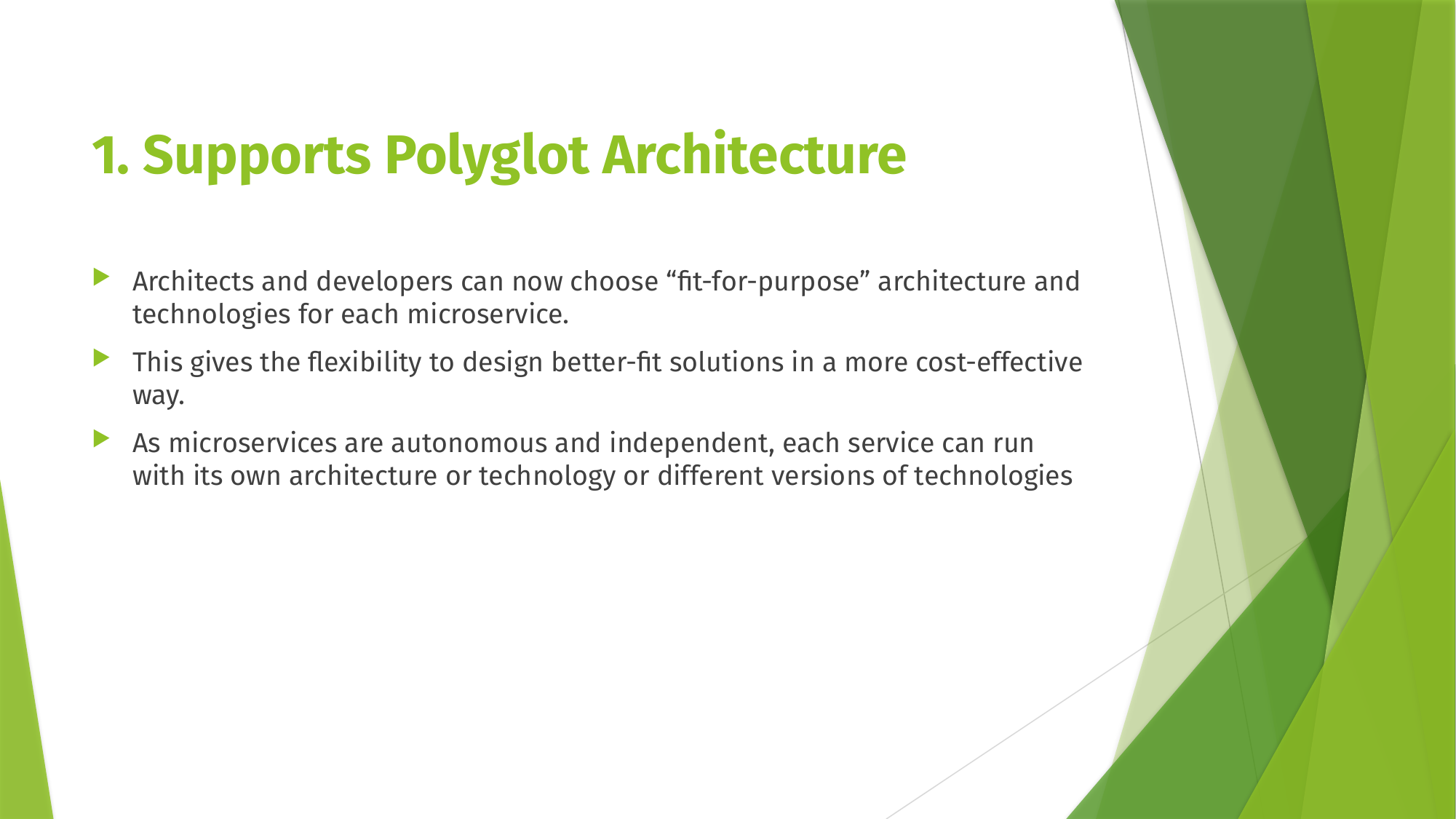

# 1. Supports Polyglot Architecture
Architects and developers can now choose “fit-for-purpose” architecture and technologies for each microservice.
This gives the flexibility to design better-fit solutions in a more cost-effective way.
As microservices are autonomous and independent, each service can run with its own architecture or technology or different versions of technologies